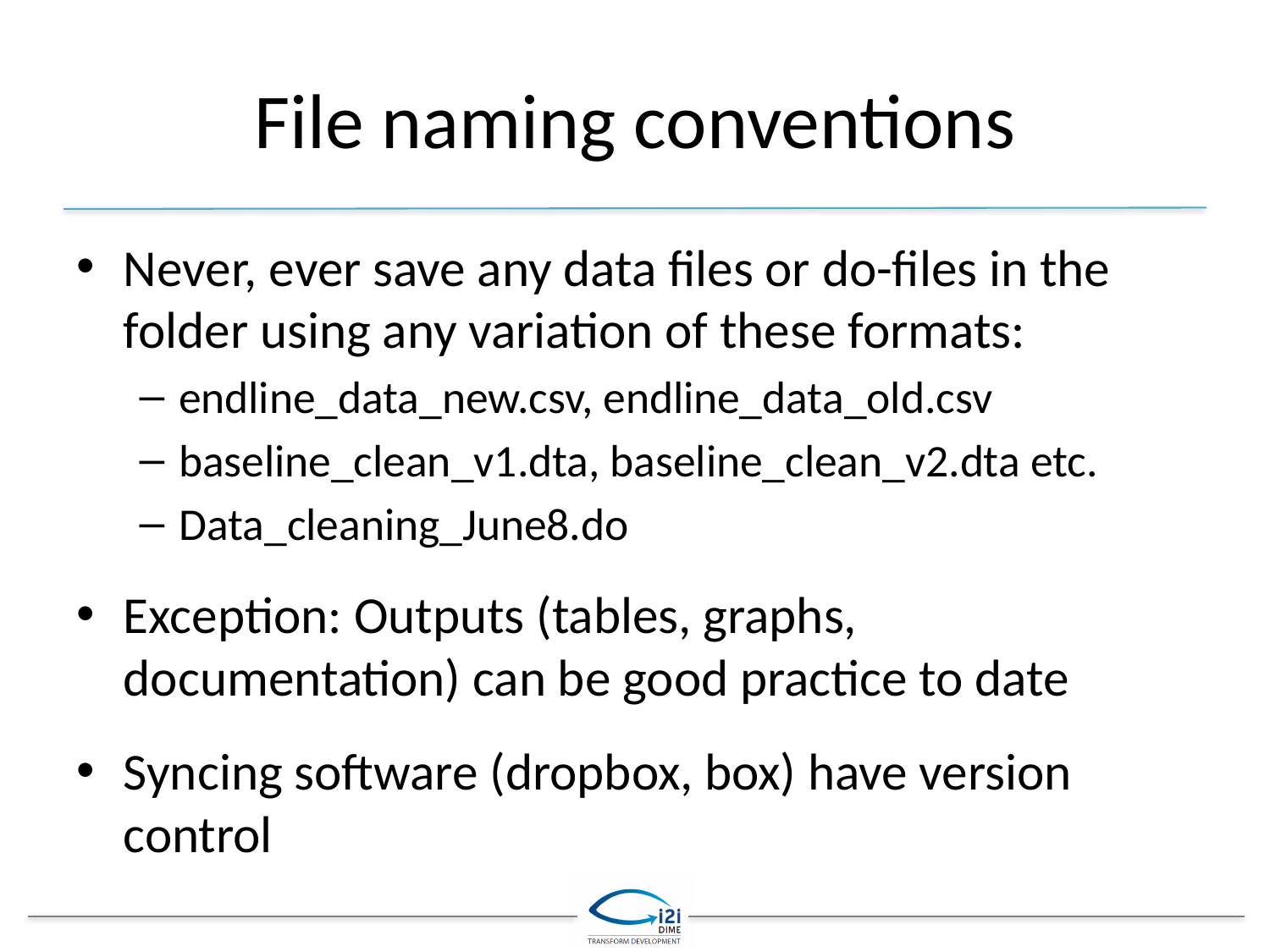

# File naming conventions
Never, ever save any data files or do-files in the folder using any variation of these formats:
endline_data_new.csv, endline_data_old.csv
baseline_clean_v1.dta, baseline_clean_v2.dta etc.
Data_cleaning_June8.do
Exception: Outputs (tables, graphs, documentation) can be good practice to date
Syncing software (dropbox, box) have version control